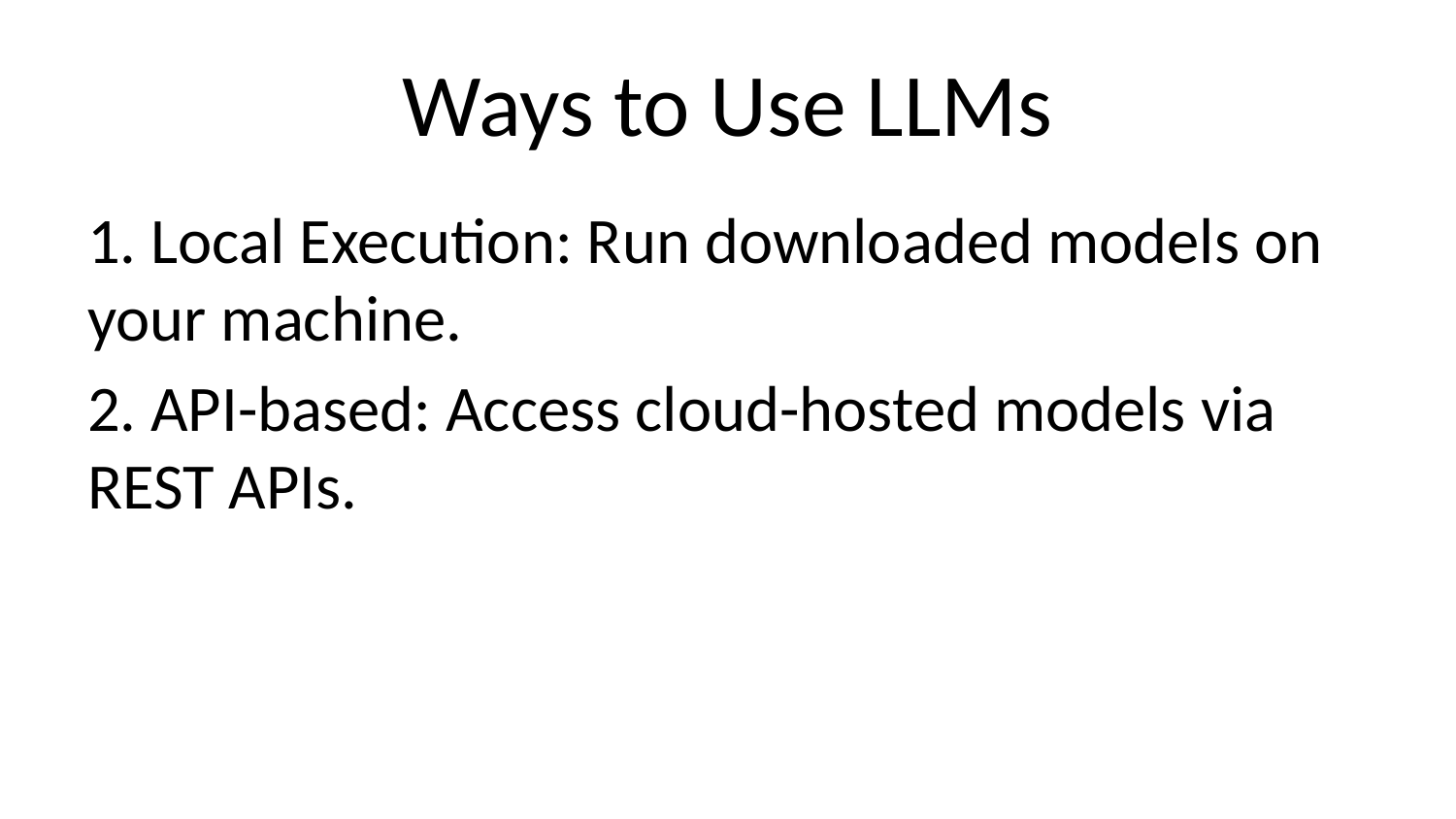

# Ways to Use LLMs
1. Local Execution: Run downloaded models on your machine.
2. API-based: Access cloud-hosted models via REST APIs.